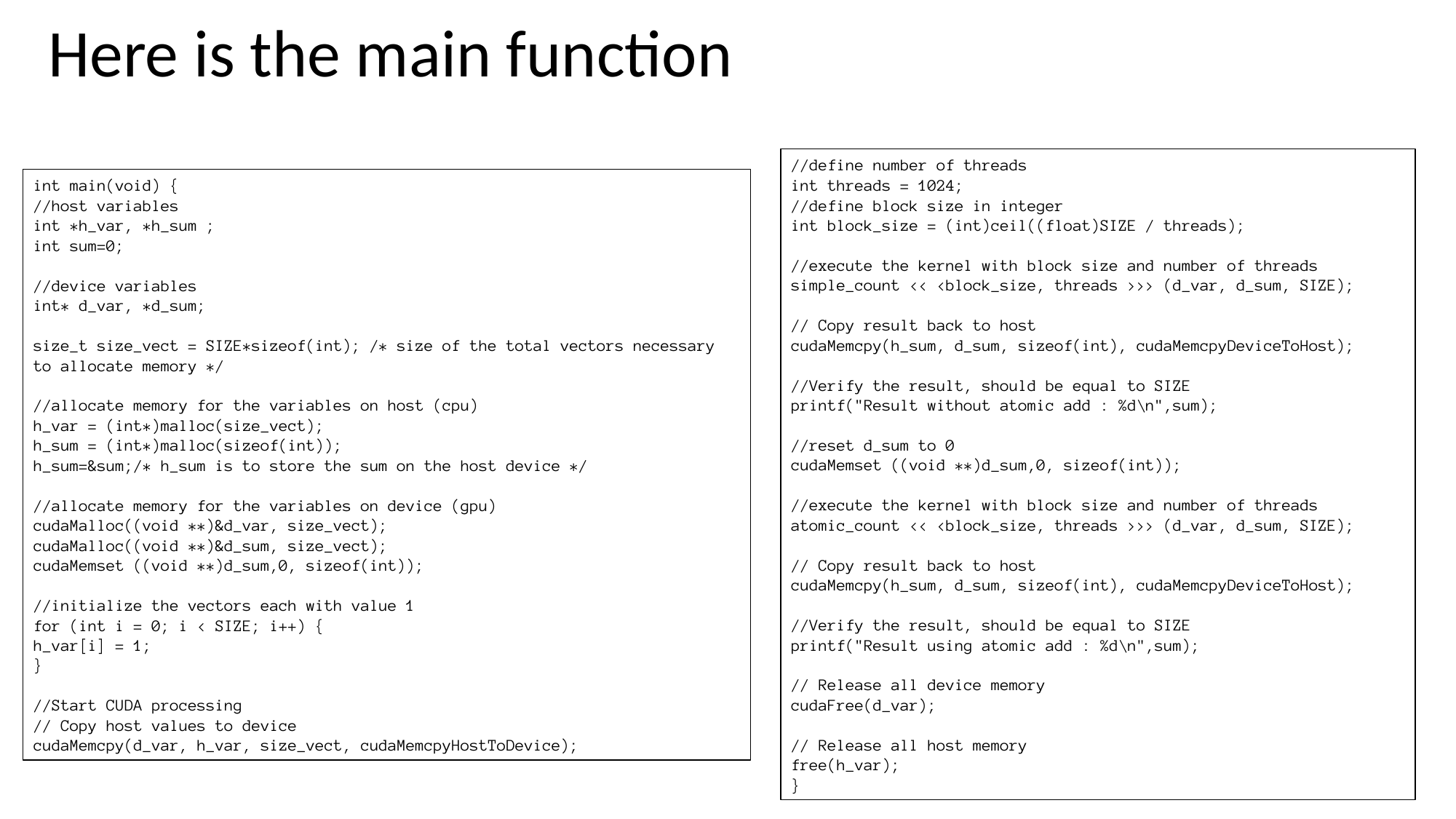

# Here is the main function
//define number of threads
int threads = 1024;
//define block size in integer
int block_size = (int)ceil((float)SIZE / threads);

//execute the kernel with block size and number of threads
simple_count << <block_size, threads >>> (d_var, d_sum, SIZE);

// Copy result back to host
cudaMemcpy(h_sum, d_sum, sizeof(int), cudaMemcpyDeviceToHost);

//Verify the result, should be equal to SIZE
printf("Result without atomic add : %d\n",sum);

//reset d_sum to 0
cudaMemset ((void **)d_sum,0, sizeof(int));

//execute the kernel with block size and number of threads
atomic_count << <block_size, threads >>> (d_var, d_sum, SIZE);

// Copy result back to host
cudaMemcpy(h_sum, d_sum, sizeof(int), cudaMemcpyDeviceToHost);

//Verify the result, should be equal to SIZE
printf("Result using atomic add : %d\n",sum);

// Release all device memory
cudaFree(d_var);

// Release all host memory
free(h_var);
}
int main(void) {
//host variables
int *h_var, *h_sum ;
int sum=0;

//device variables
int* d_var, *d_sum;

size_t size_vect = SIZE*sizeof(int); /* size of the total vectors necessary to allocate memory */

//allocate memory for the variables on host (cpu)
h_var = (int*)malloc(size_vect);
h_sum = (int*)malloc(sizeof(int));
h_sum=&sum;/* h_sum is to store the sum on the host device */

//allocate memory for the variables on device (gpu)
cudaMalloc((void **)&d_var, size_vect);
cudaMalloc((void **)&d_sum, size_vect);
cudaMemset ((void **)d_sum,0, sizeof(int));

//initialize the vectors each with value 1
for (int i = 0; i < SIZE; i++) {
h_var[i] = 1;
}

//Start CUDA processing
// Copy host values to device
cudaMemcpy(d_var, h_var, size_vect, cudaMemcpyHostToDevice);